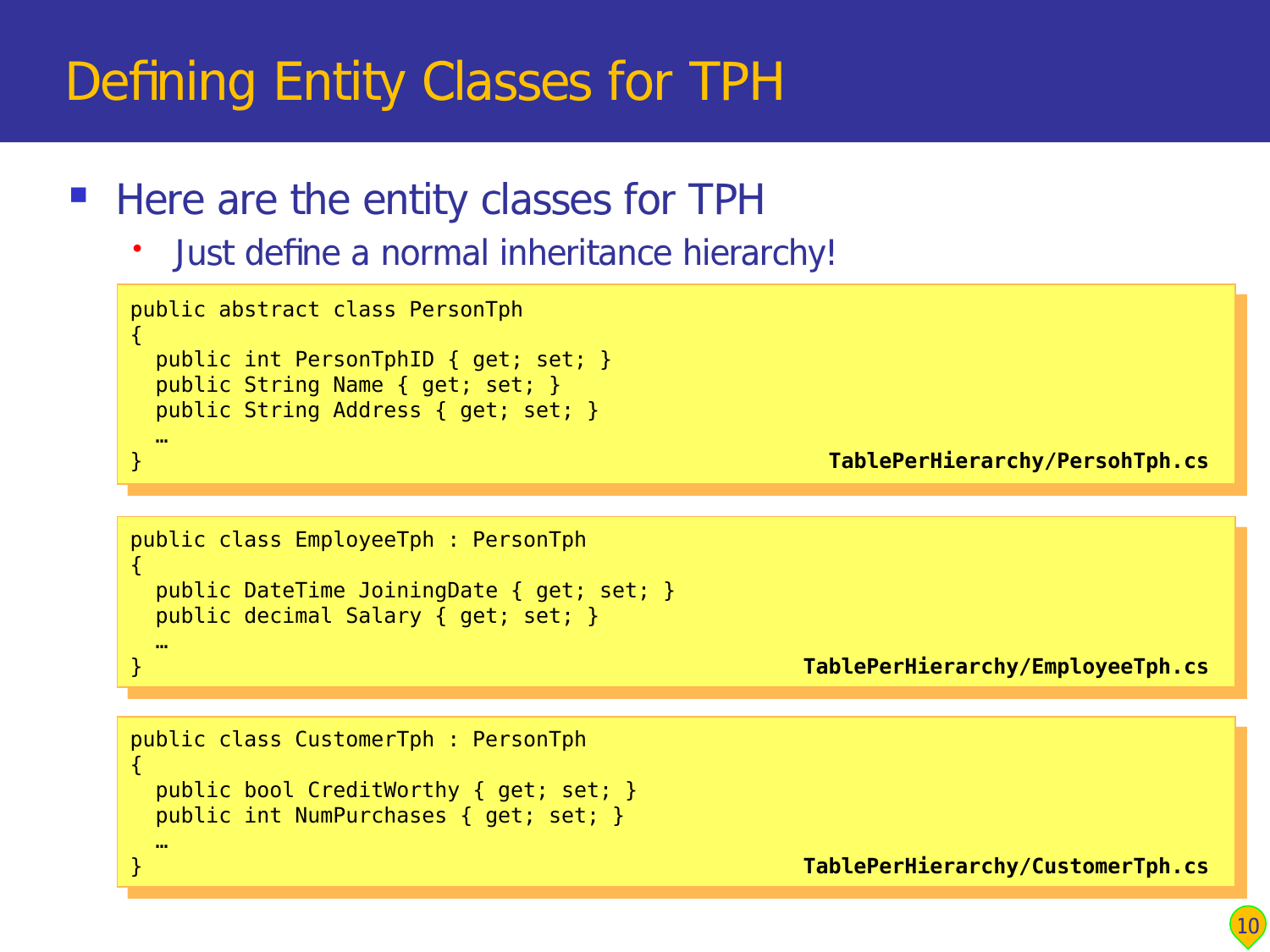

# Defining Entity Classes for TPH
Here are the entity classes for TPH
Just define a normal inheritance hierarchy!

public abstract class PersonTph
{
  public int PersonTphID { get; set; }
  public String Name { get; set; }
  public String Address { get; set; }
  …
}                                                      TablePerHierarchy/PersohTph.cs
public class EmployeeTph : PersonTph
{
  public DateTime JoiningDate { get; set; }
  public decimal Salary { get; set; }
  …
}                                                    TablePerHierarchy/EmployeeTph.cs
public class CustomerTph : PersonTph
{
  public bool CreditWorthy { get; set; }
  public int NumPurchases { get; set; }
  …
}                                                    TablePerHierarchy/CustomerTph.cs
10